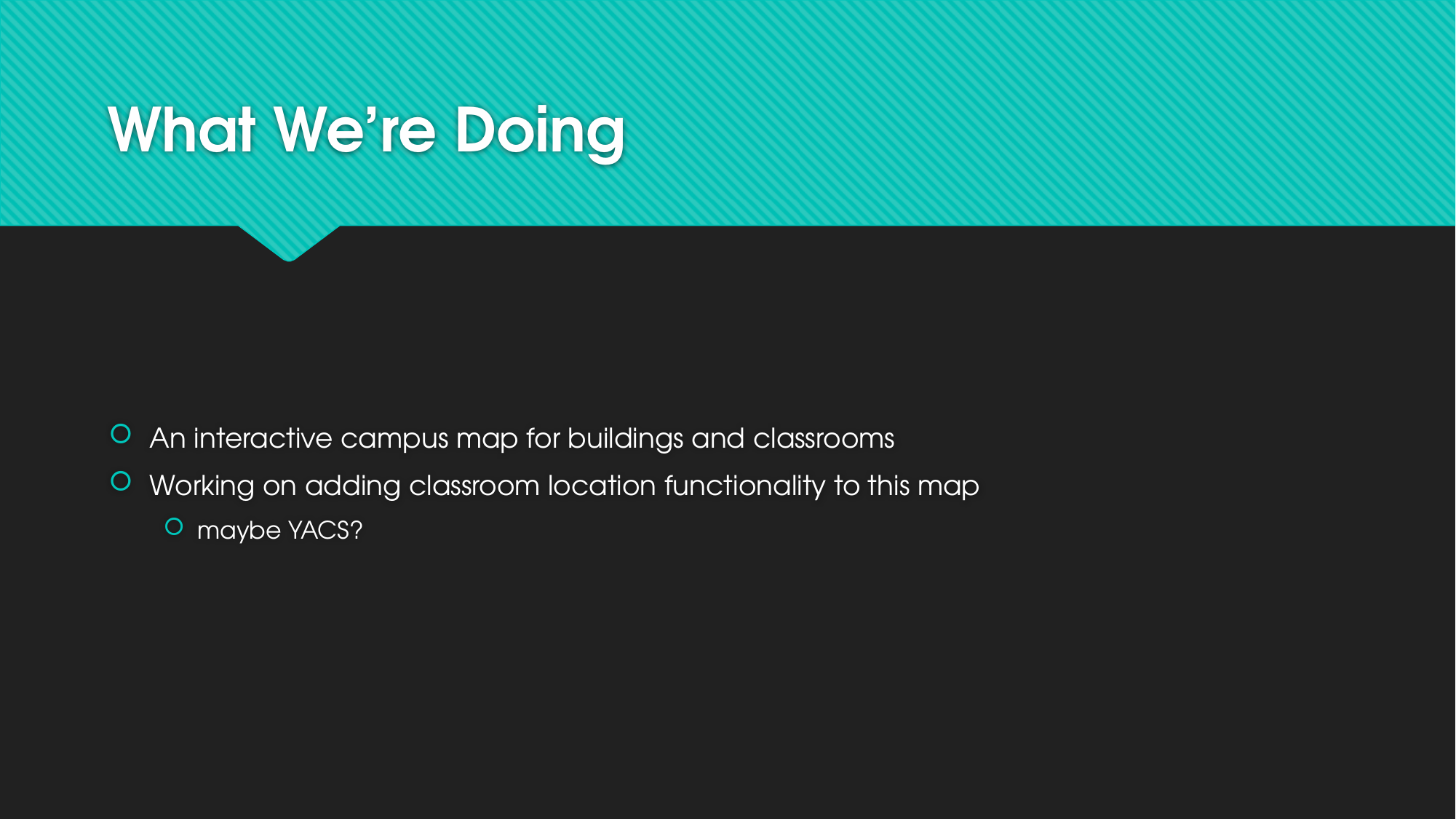

# What We’re Doing
An interactive campus map for buildings and classrooms
Working on adding classroom location functionality to this map
maybe YACS?